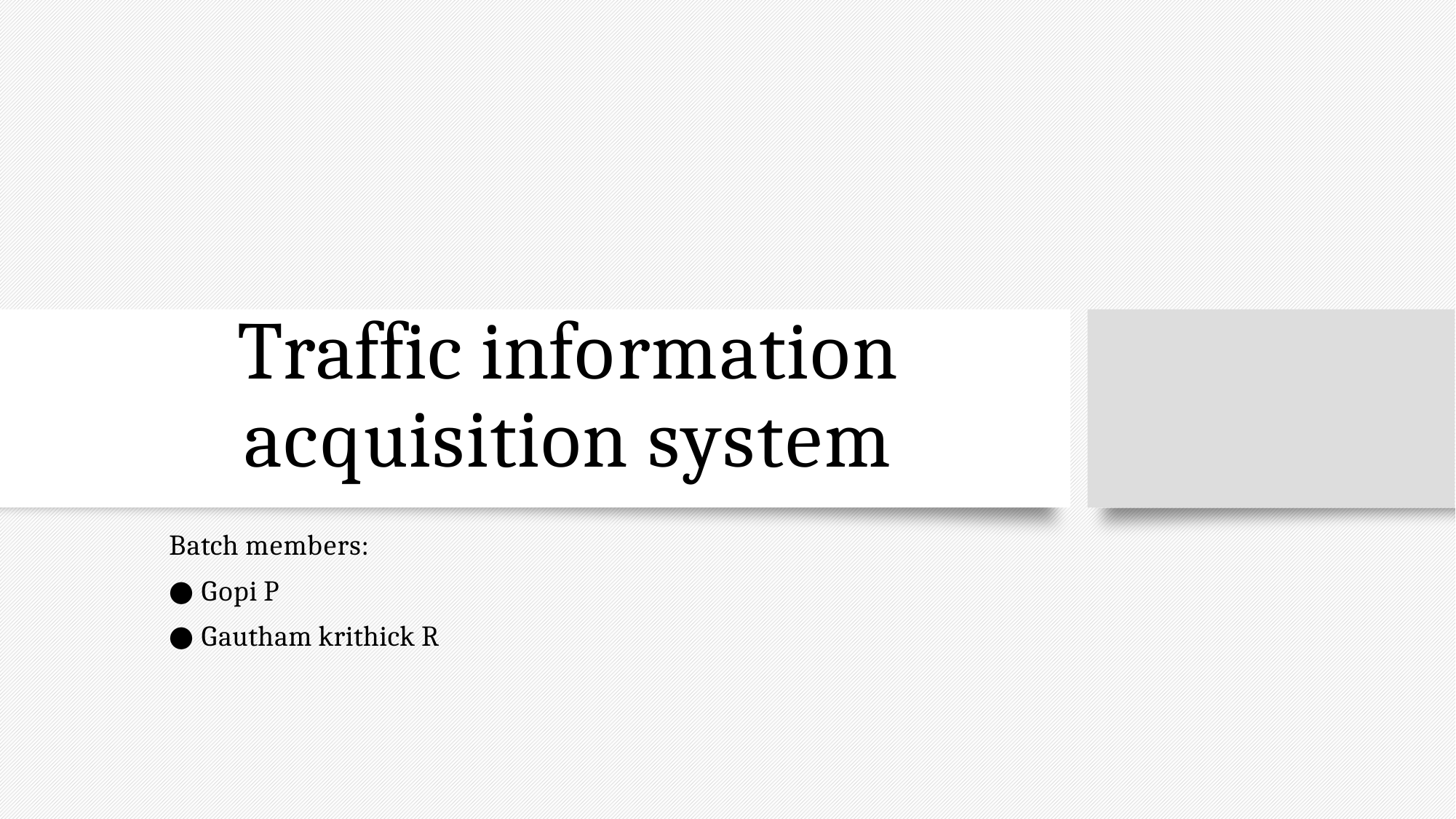

# Traffic information acquisition system
Batch members:
● Gopi P
● Gautham krithick R